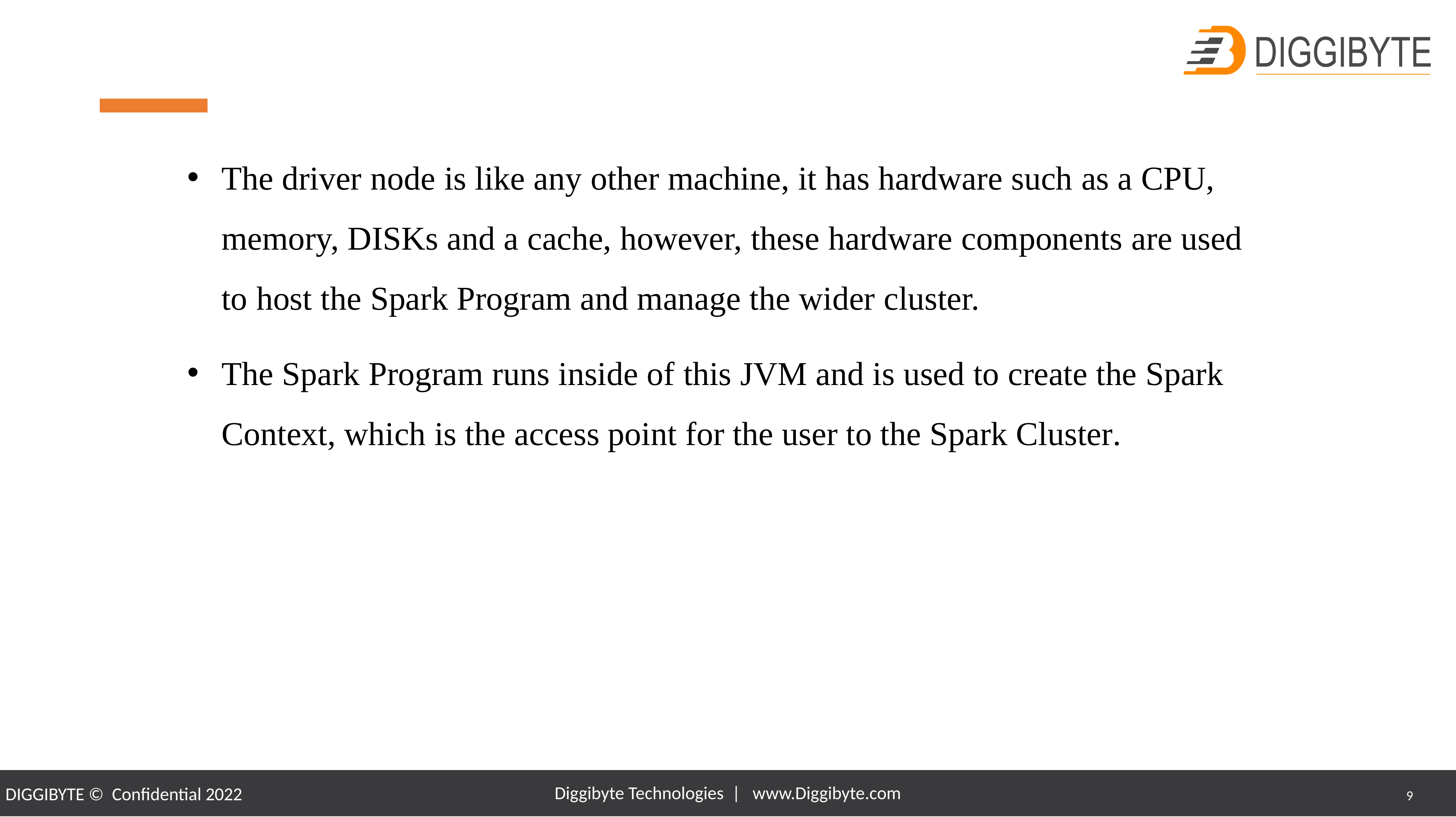

#
The driver node is like any other machine, it has hardware such as a CPU, memory, DISKs and a cache, however, these hardware components are used to host the Spark Program and manage the wider cluster.
The Spark Program runs inside of this JVM and is used to create the Spark Context, which is the access point for the user to the Spark Cluster.
Diggibyte Technologies  |   www.Diggibyte.com
9